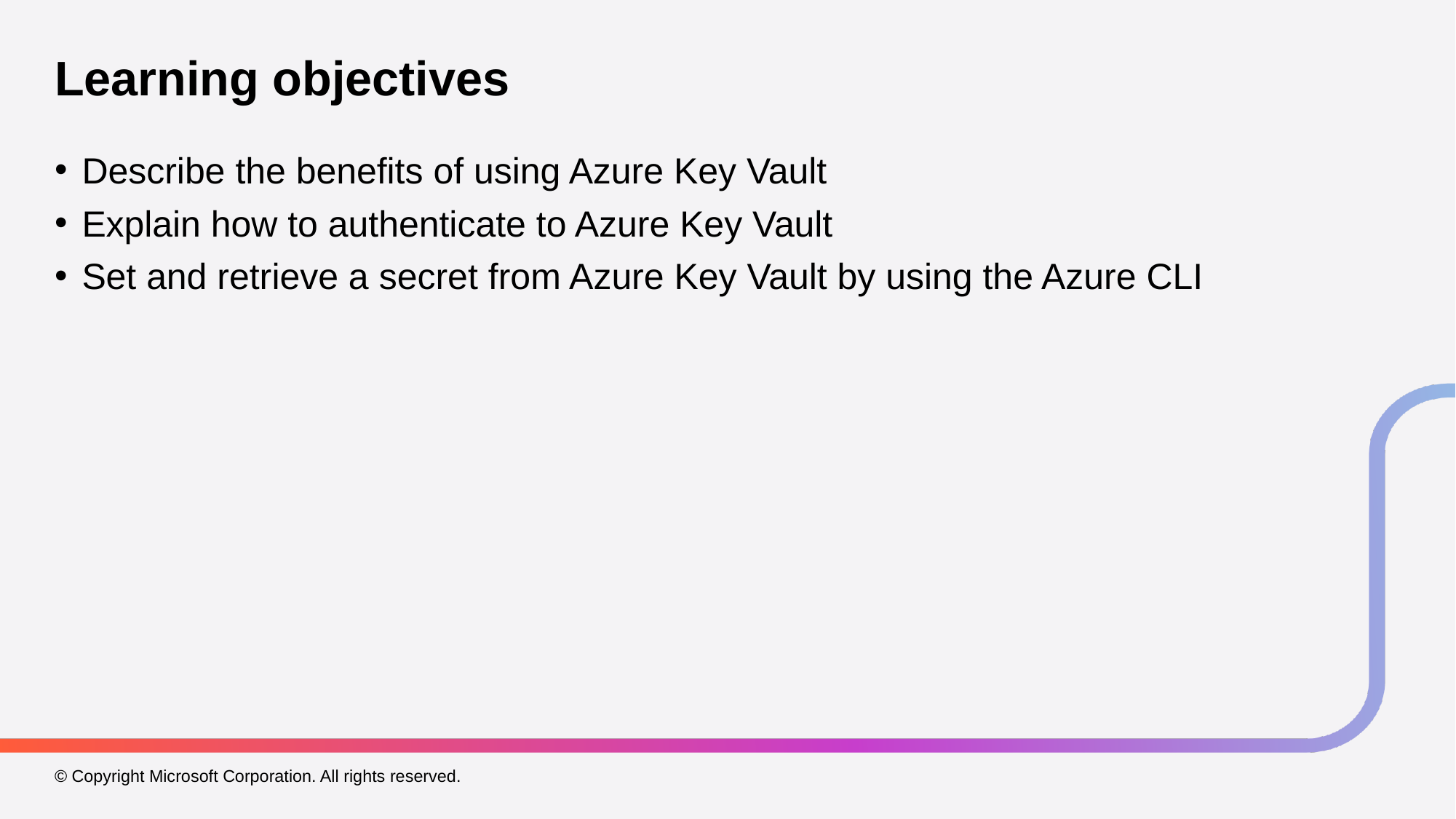

# Learning objectives
Describe the benefits of using Azure Key Vault
Explain how to authenticate to Azure Key Vault
Set and retrieve a secret from Azure Key Vault by using the Azure CLI